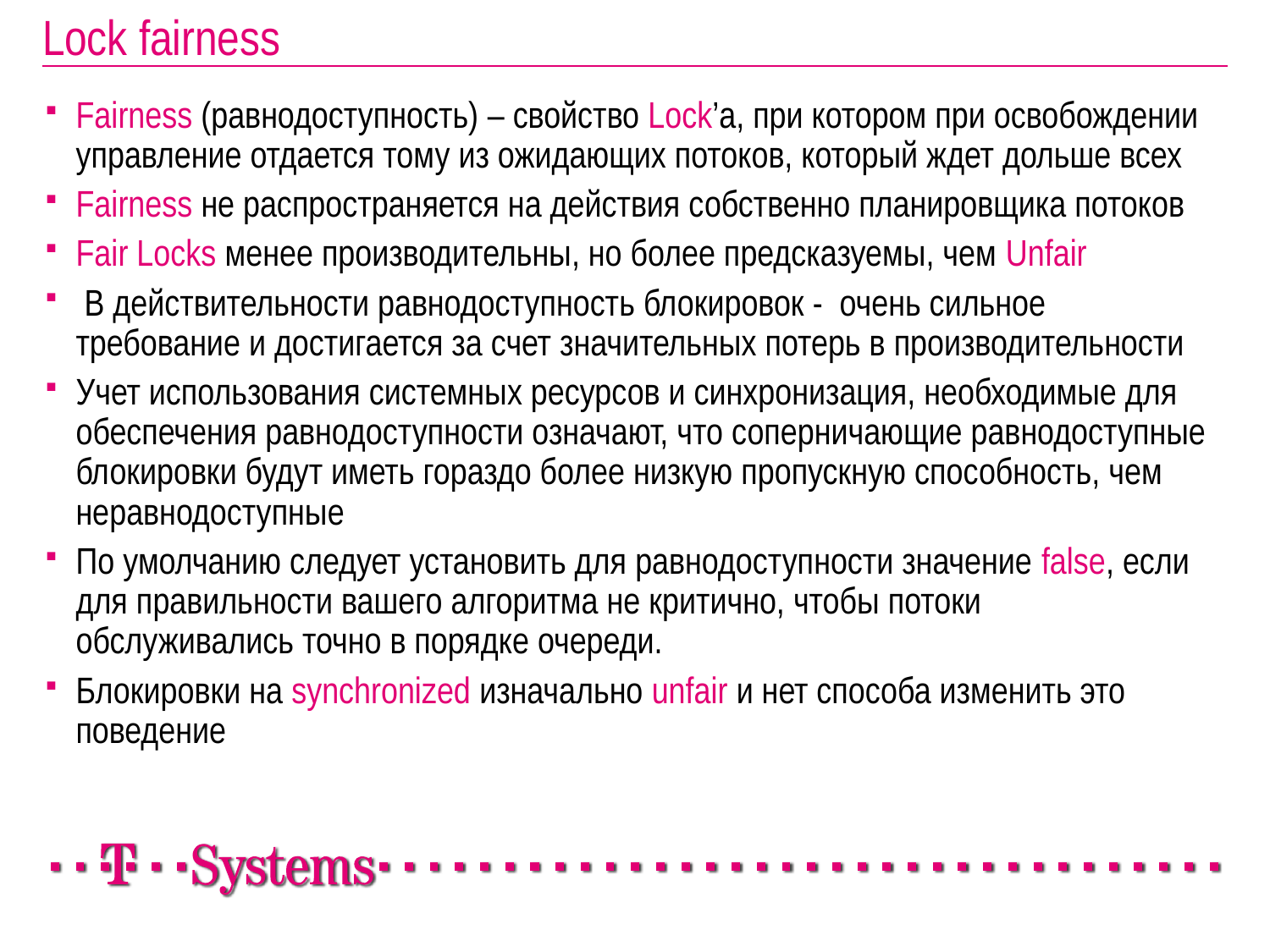

# Lock fairness
Fairness (равнодоступность) – свойство Lock’a, при котором при освобождении управление отдается тому из ожидающих потоков, который ждет дольше всех
Fairness не распространяется на действия собственно планировщика потоков
Fair Locks менее производительны, но более предсказуемы, чем Unfair
 В действительности равнодоступность блокировок -  очень сильное требование и достигается за счет значительных потерь в производительности
Учет использования системных ресурсов и синхронизация, необходимые для обеспечения равнодоступности означают, что соперничающие равнодоступные блокировки будут иметь гораздо более низкую пропускную способность, чем неравнодоступные
По умолчанию следует установить для равнодоступности значение false, если для правильности вашего алгоритма не критично, чтобы потоки обслуживались точно в порядке очереди.
Блокировки на synchronized изначально unfair и нет способа изменить это поведение